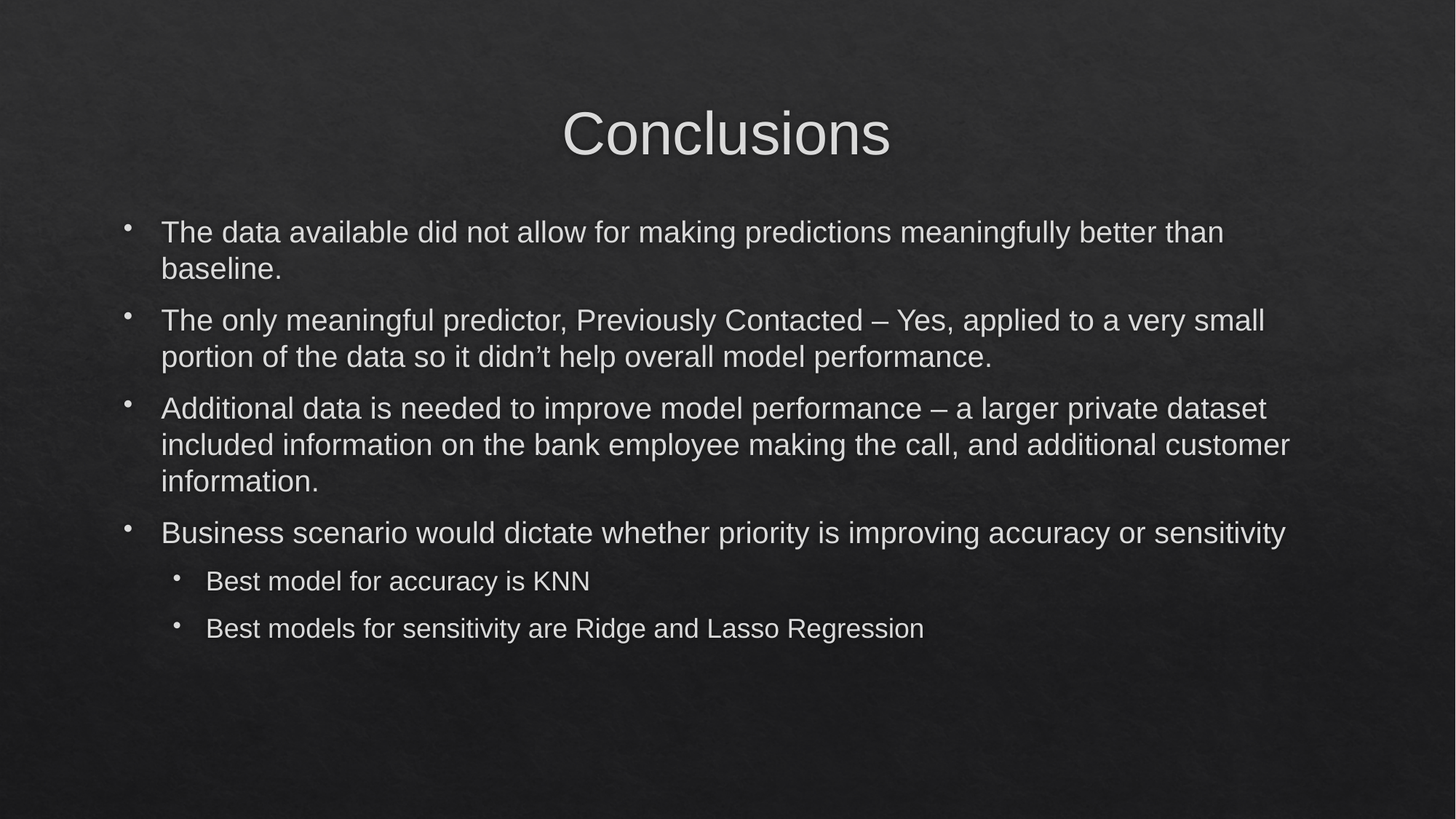

# Conclusions
The data available did not allow for making predictions meaningfully better than baseline.
The only meaningful predictor, Previously Contacted – Yes, applied to a very small portion of the data so it didn’t help overall model performance.
Additional data is needed to improve model performance – a larger private dataset included information on the bank employee making the call, and additional customer information.
Business scenario would dictate whether priority is improving accuracy or sensitivity
Best model for accuracy is KNN
Best models for sensitivity are Ridge and Lasso Regression